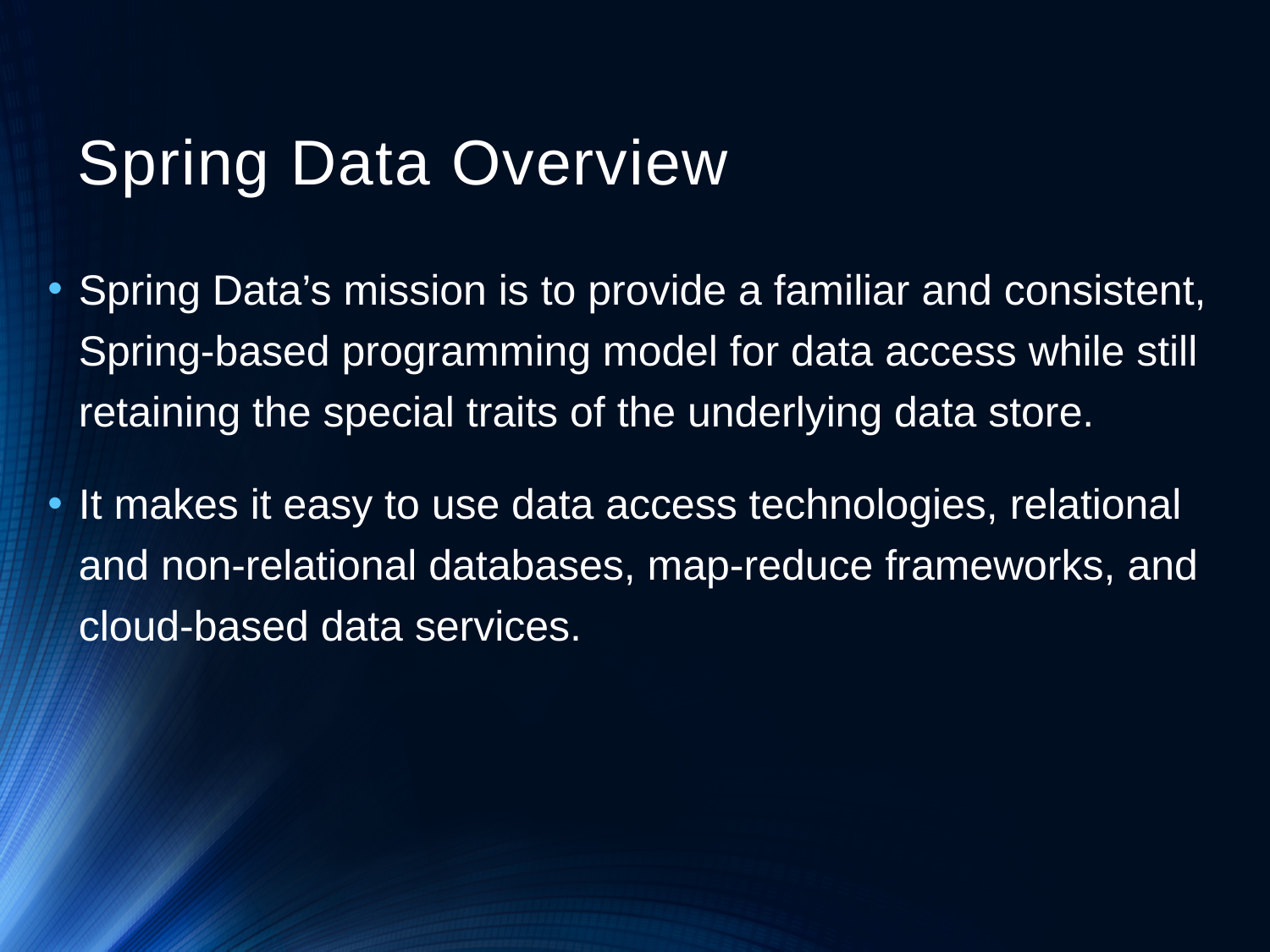

# Spring Data Overview
Spring Data’s mission is to provide a familiar and consistent, Spring-based programming model for data access while still retaining the special traits of the underlying data store.
It makes it easy to use data access technologies, relational and non-relational databases, map-reduce frameworks, and cloud-based data services.